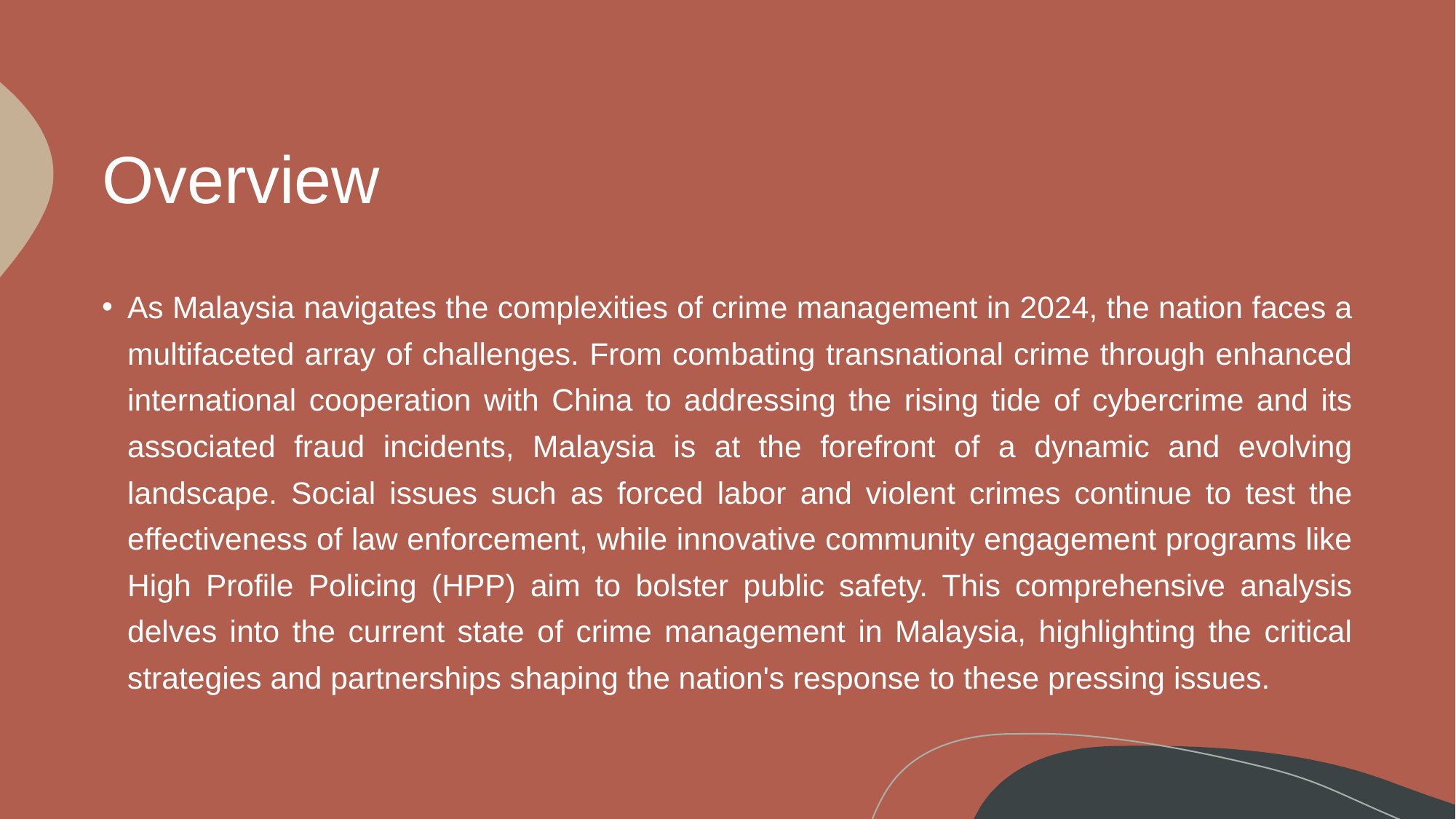

# Overview
As Malaysia navigates the complexities of crime management in 2024, the nation faces a multifaceted array of challenges. From combating transnational crime through enhanced international cooperation with China to addressing the rising tide of cybercrime and its associated fraud incidents, Malaysia is at the forefront of a dynamic and evolving landscape. Social issues such as forced labor and violent crimes continue to test the effectiveness of law enforcement, while innovative community engagement programs like High Profile Policing (HPP) aim to bolster public safety. This comprehensive analysis delves into the current state of crime management in Malaysia, highlighting the critical strategies and partnerships shaping the nation's response to these pressing issues.